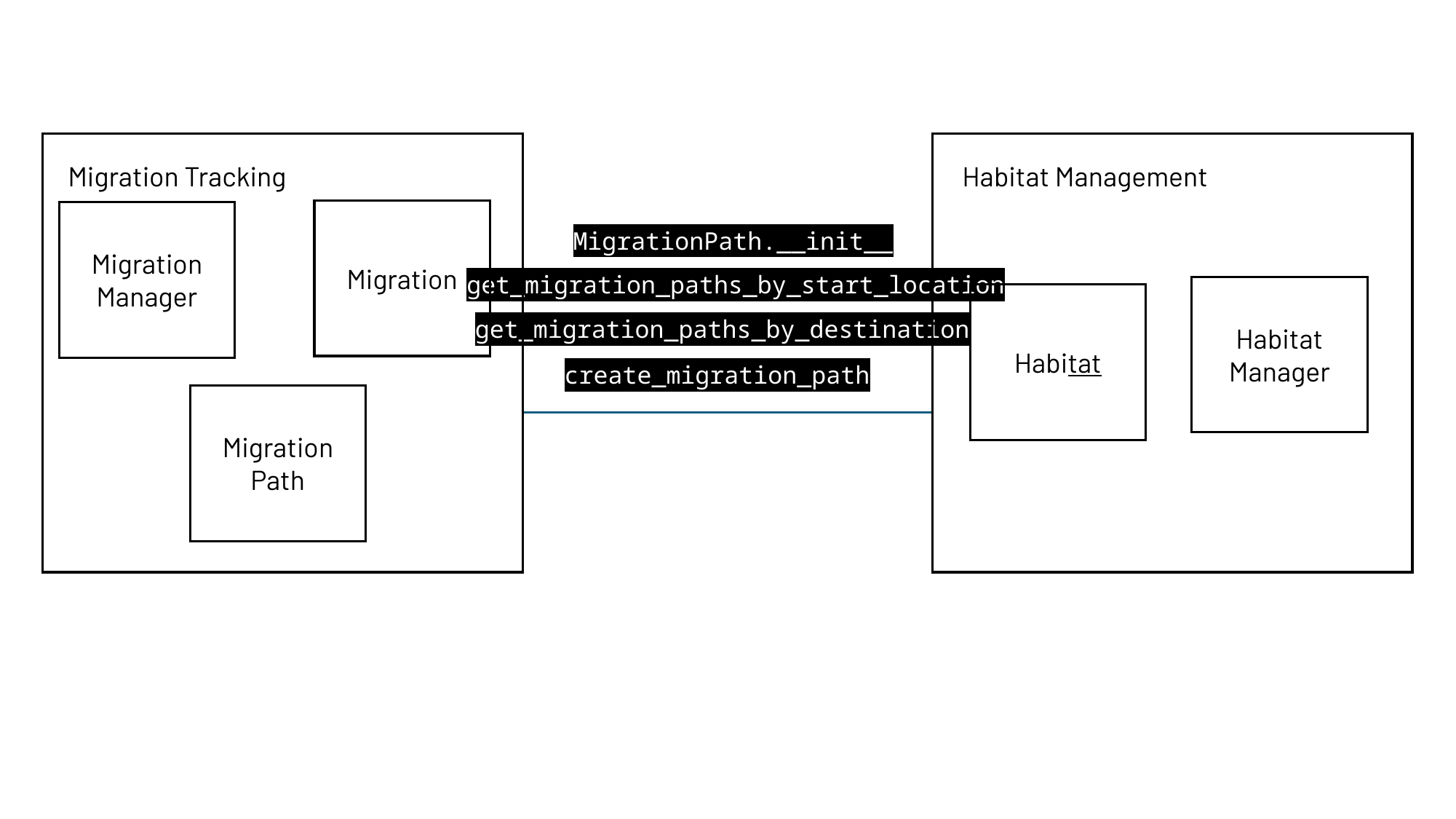

Migration Tracking
Migration
Migration Manager
Migration Path

Habitat Management
Habitat Manager
Habitat
MigrationPath.__init__
get_migration_paths_by_start_location
get_migration_paths_by_destination
create_migration_path